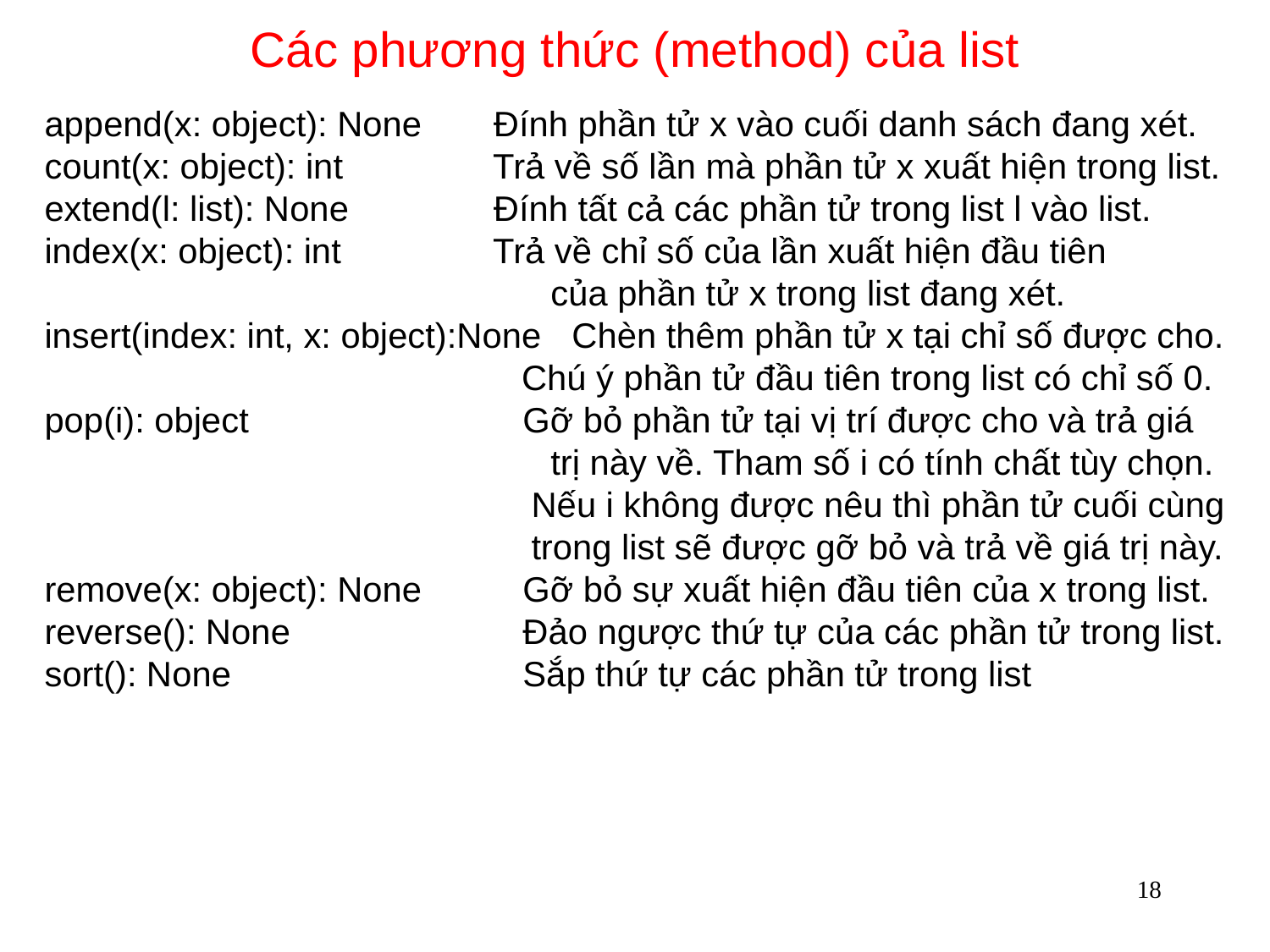

# Các phương thức (method) của list
append(x: object): None	       Đính phần tử x vào cuối danh sách đang xét.
count(x: object): int	       Trả về số lần mà phần tử x xuất hiện trong list.
extend(l: list): None	       Đính tất cả các phần tử trong list l vào list.
index(x: object): int	       Trả về chỉ số của lần xuất hiện đầu tiên
                                                    của phần tử x trong list đang xét.
insert(index: int, x: object):None	  Chèn thêm phần tử x tại chỉ số được cho.
                                                 Chú ý phần tử đầu tiên trong list có chỉ số 0.
pop(i): object		          Gỡ bỏ phần tử tại vị trí được cho và trả giá
                                                    trị này về. Tham số i có tính chất tùy chọn.
                                                  Nếu i không được nêu thì phần tử cuối cùng
                                                  trong list sẽ được gỡ bỏ và trả về giá trị này.
remove(x: object): None	          Gỡ bỏ sự xuất hiện đầu tiên của x trong list.
reverse(): None		          Đảo ngược thứ tự của các phần tử trong list.
sort(): None		          Sắp thứ tự các phần tử trong list

18